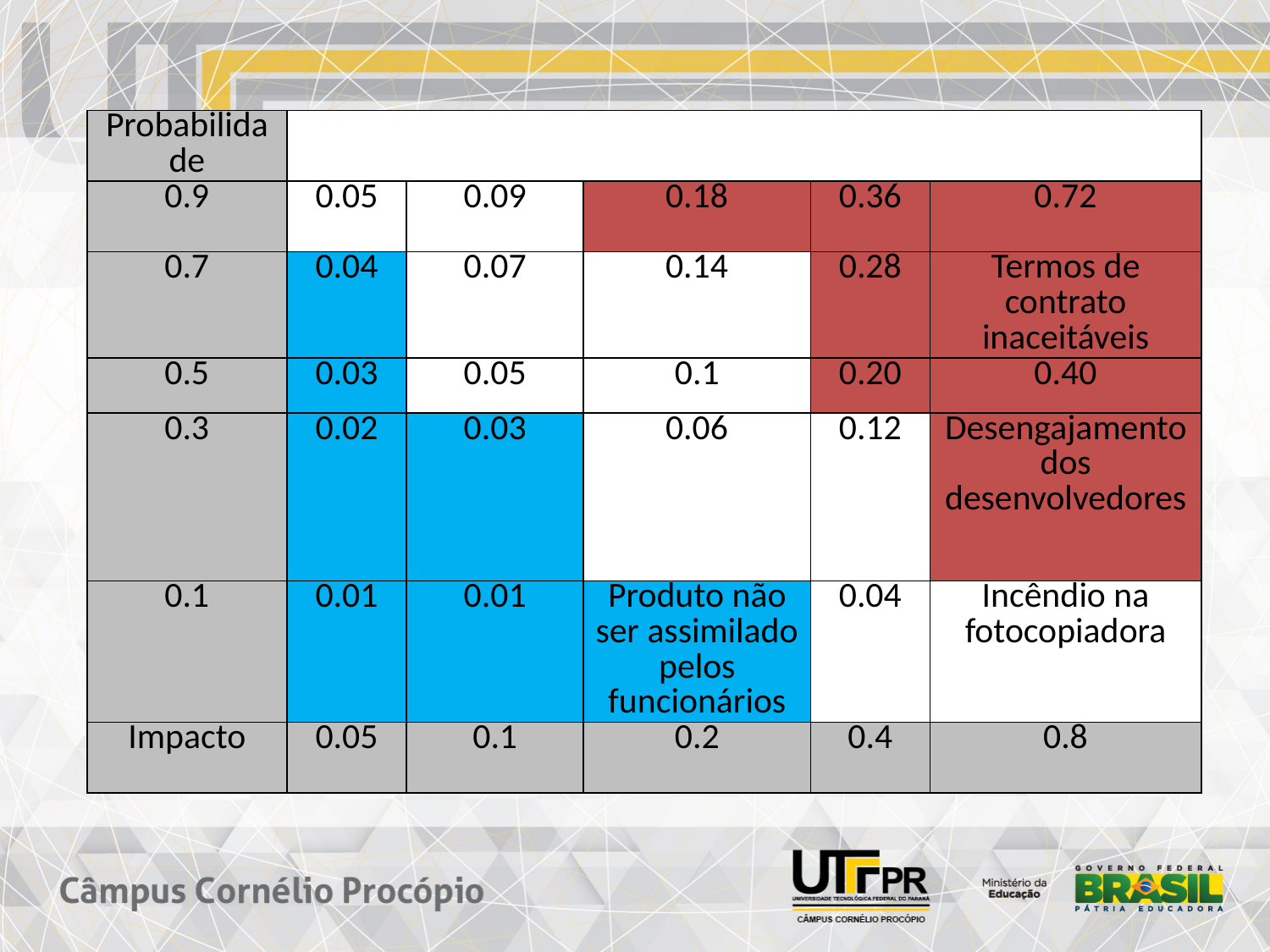

# Riscos
| Probabilidade |  |  |  |  |  |
| --- | --- | --- | --- | --- | --- |
| 0.9 | 0.05 | 0.09 | 0.18 | 0.36 | 0.72 |
| 0.7 | 0.04 | 0.07 | 0.14 | 0.28 | Termos de contrato inaceitáveis |
| 0.5 | 0.03 | 0.05 | 0.1 | 0.20 | 0.40 |
| 0.3 | 0.02 | 0.03 | 0.06 | 0.12 | Desengajamento dos desenvolvedores |
| 0.1 | 0.01 | 0.01 | Produto não ser assimilado pelos funcionários | 0.04 | Incêndio na fotocopiadora |
| Impacto | 0.05 | 0.1 | 0.2 | 0.4 | 0.8 |